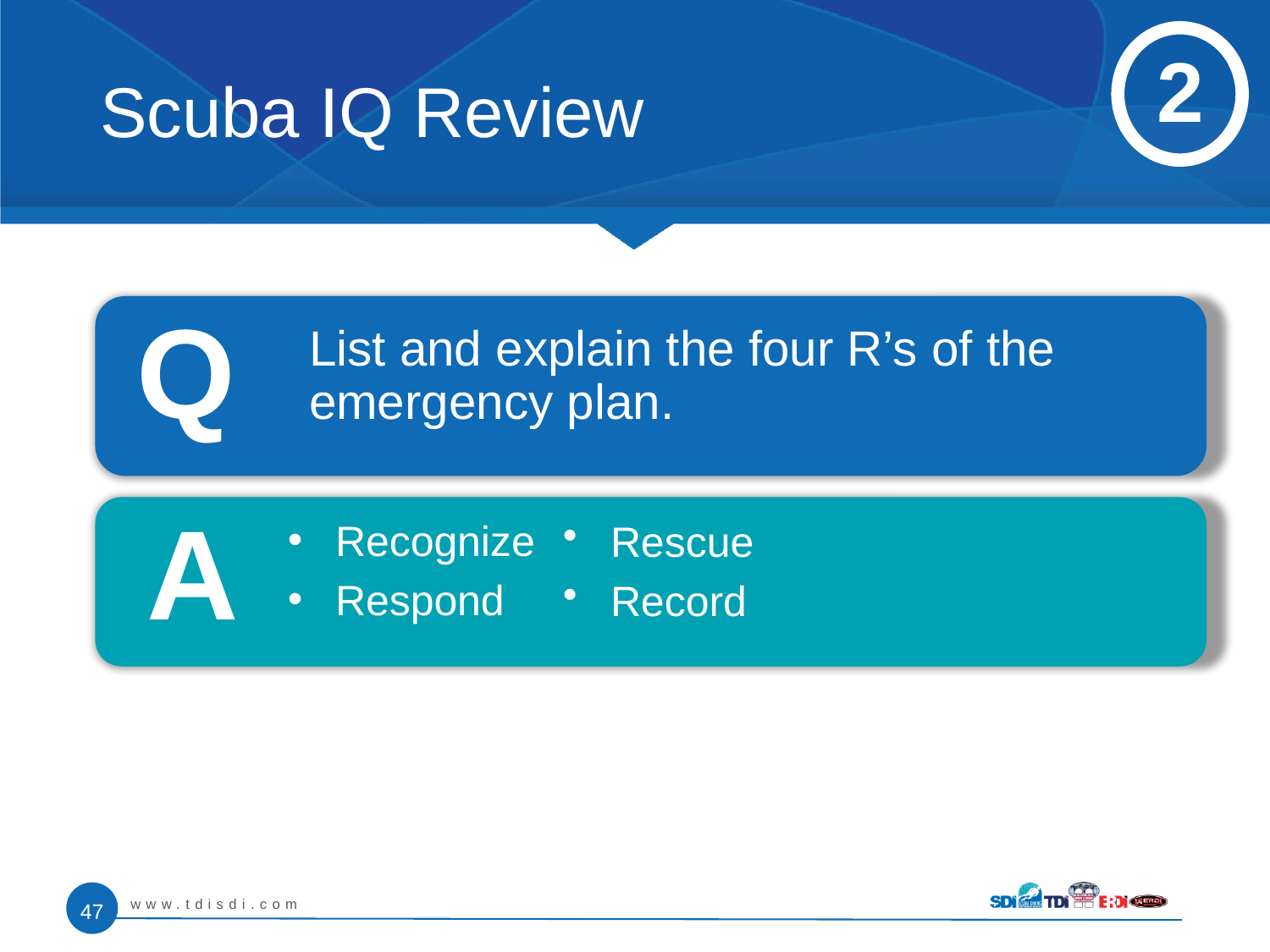

# Scuba IQ Review
2
Q

	List and explain the four R’s of the emergency plan.
A

Recognize
Respond

Rescue
Record
www.tdisdi.com
47